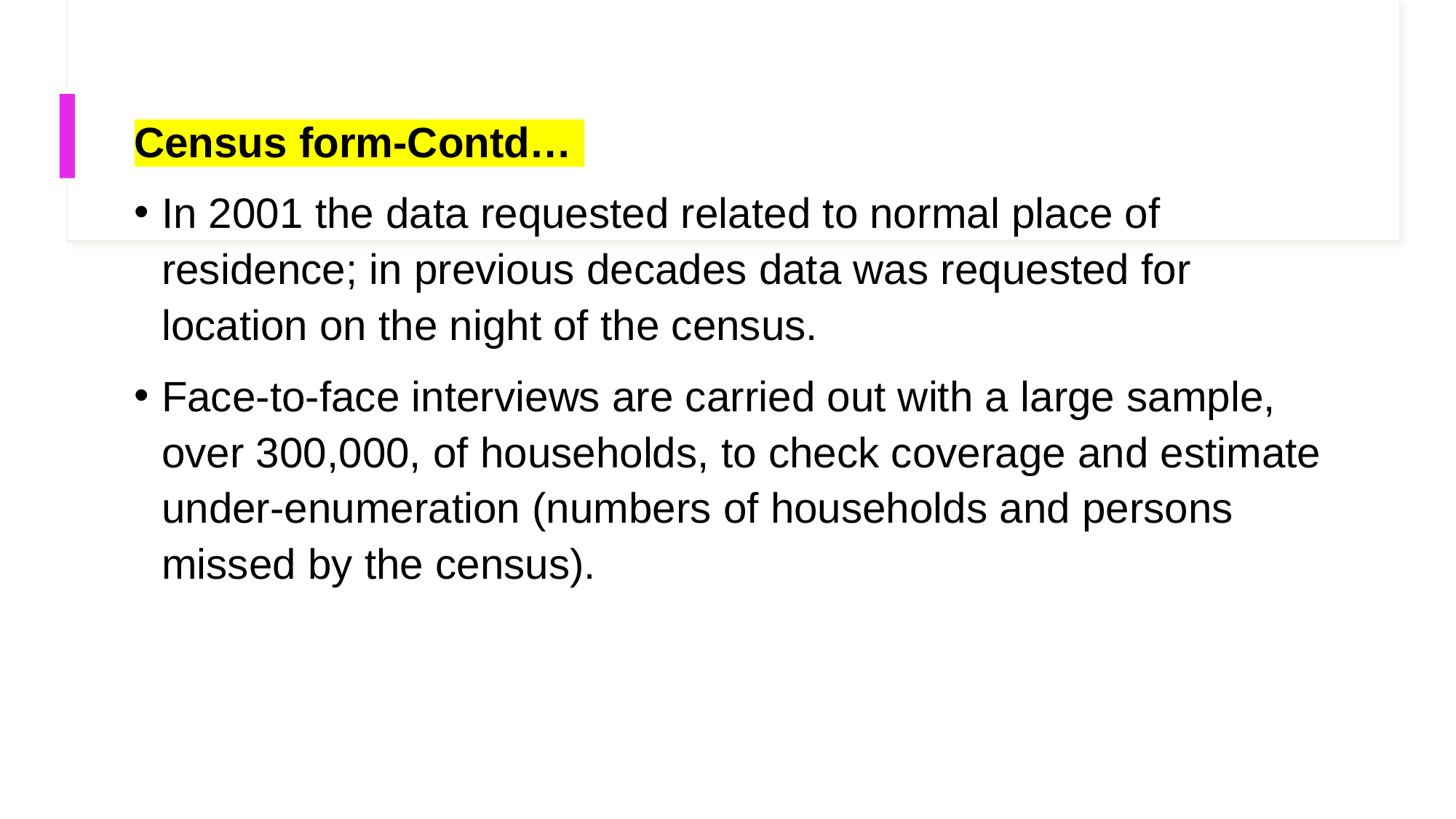

Census form-Contd…
In 2001 the data requested related to normal place of residence; in previous decades data was requested for location on the night of the census.
Face-to-face interviews are carried out with a large sample, over 300,000, of households, to check coverage and estimate under-enumeration (numbers of households and persons missed by the census).